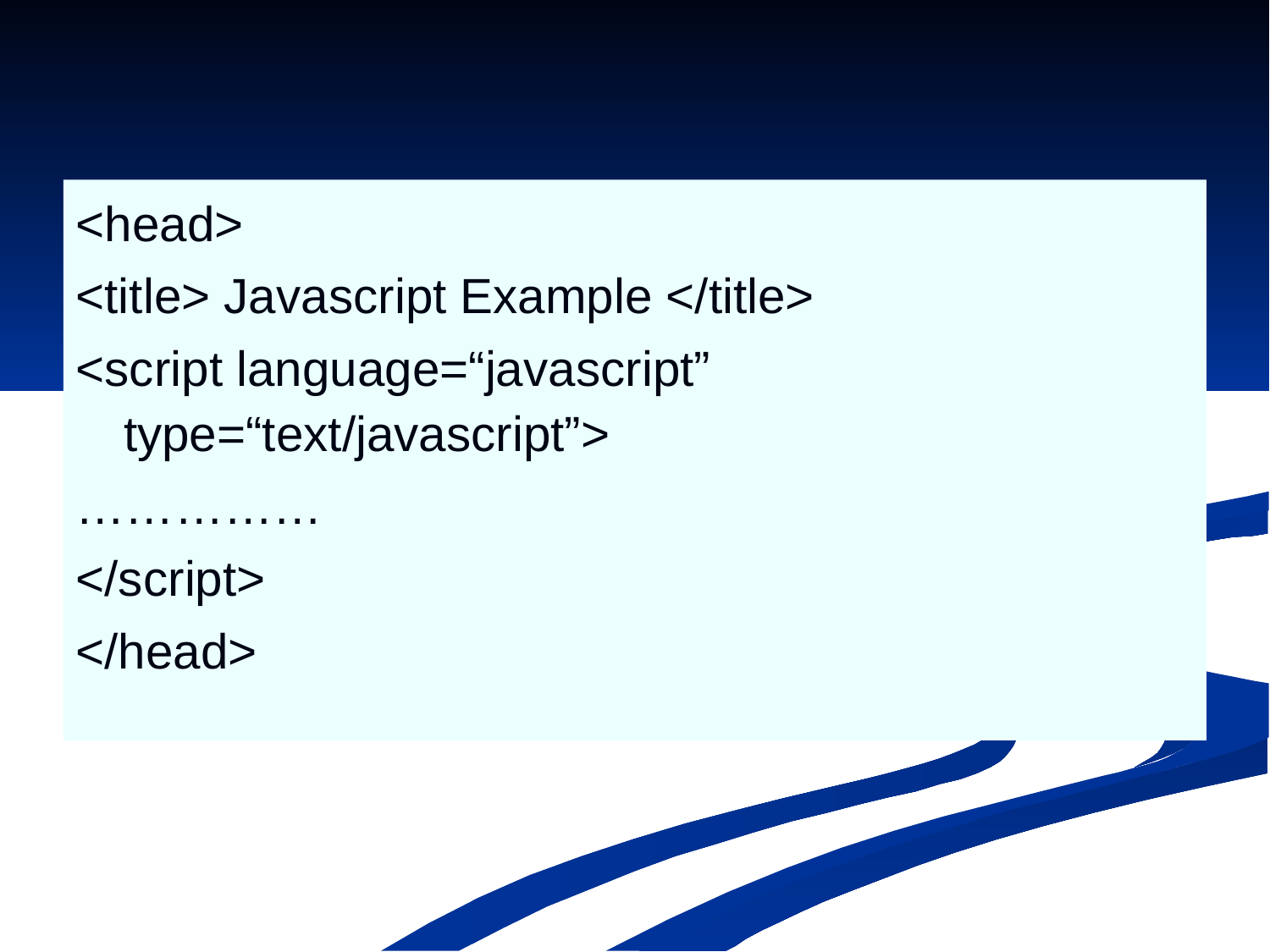

<head>
<title> Javascript Example </title>
<script language=“javascript” type=“text/javascript”>
……………
</script>
</head>